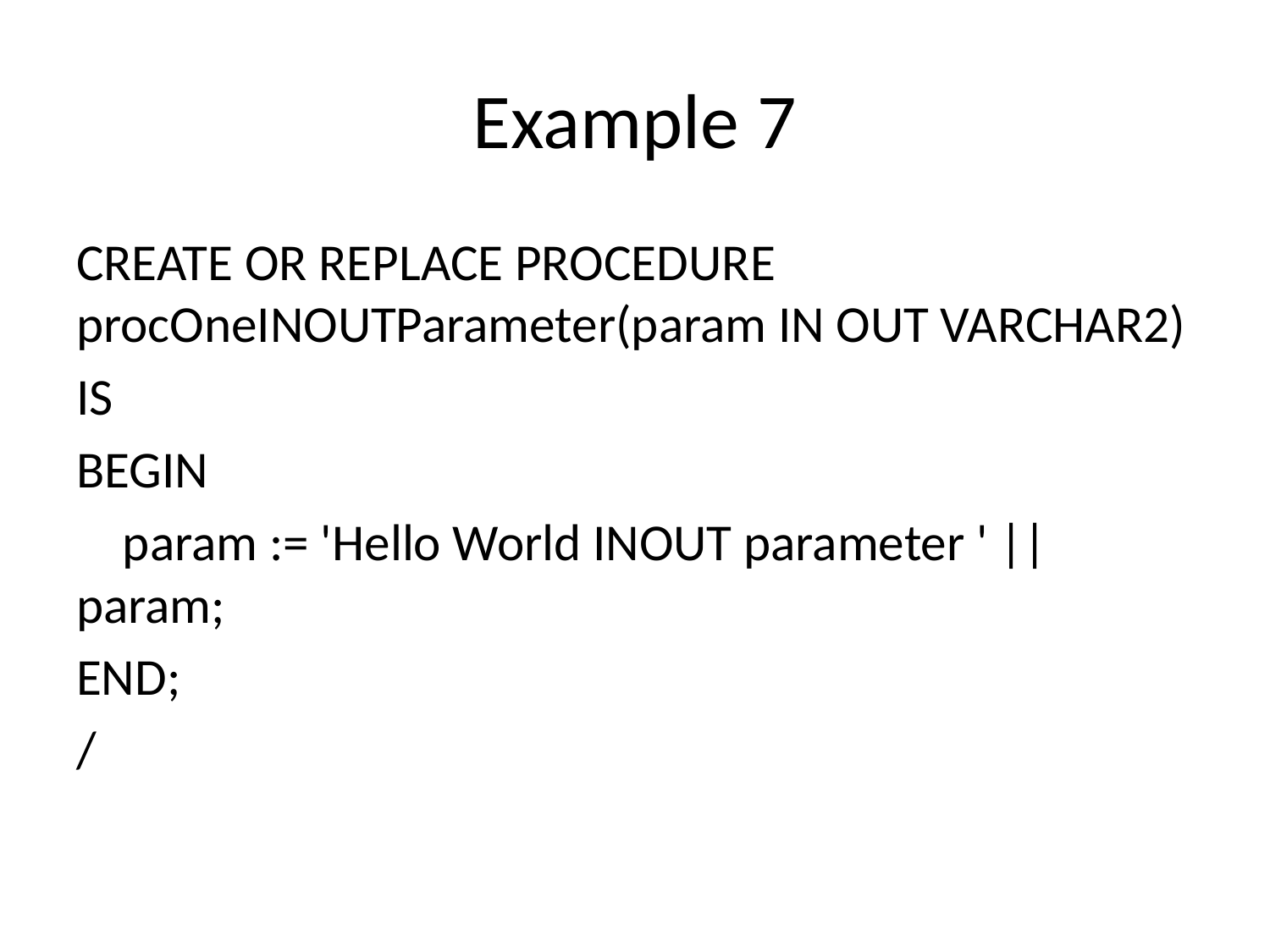

# Example 7
CREATE OR REPLACE PROCEDURE procOneINOUTParameter(param IN OUT VARCHAR2)
IS
BEGIN
    param := 'Hello World INOUT parameter ' || param;
END;
/